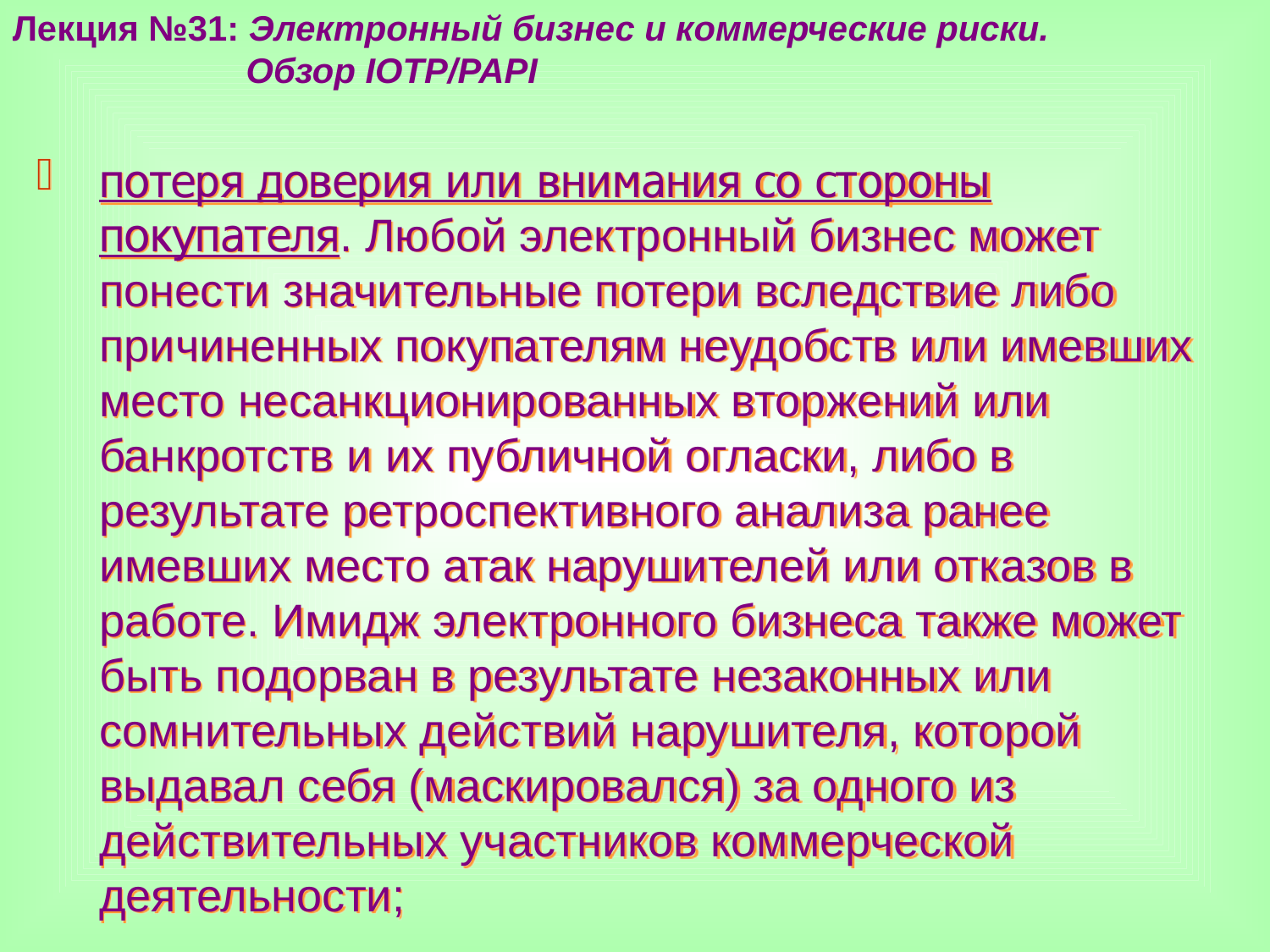

Лекция №31: Электронный бизнес и коммерческие риски.
                        Обзор IOTP/PAPI
потеря доверия или внимания со стороны покупателя. Любой электронный бизнес может понести значительные потери вследствие либо причиненных покупателям неудобств или имевших место несанкционированных вторжений или банкротств и их публичной огласки, либо в результате ретроспективного анализа ранее имевших место атак нарушителей или отказов в работе. Имидж электронного бизнеса также может быть подорван в результате незаконных или сомнительных действий нарушителя, которой выдавал себя (маскировался) за одного из действительных участников коммерческой деятельности;